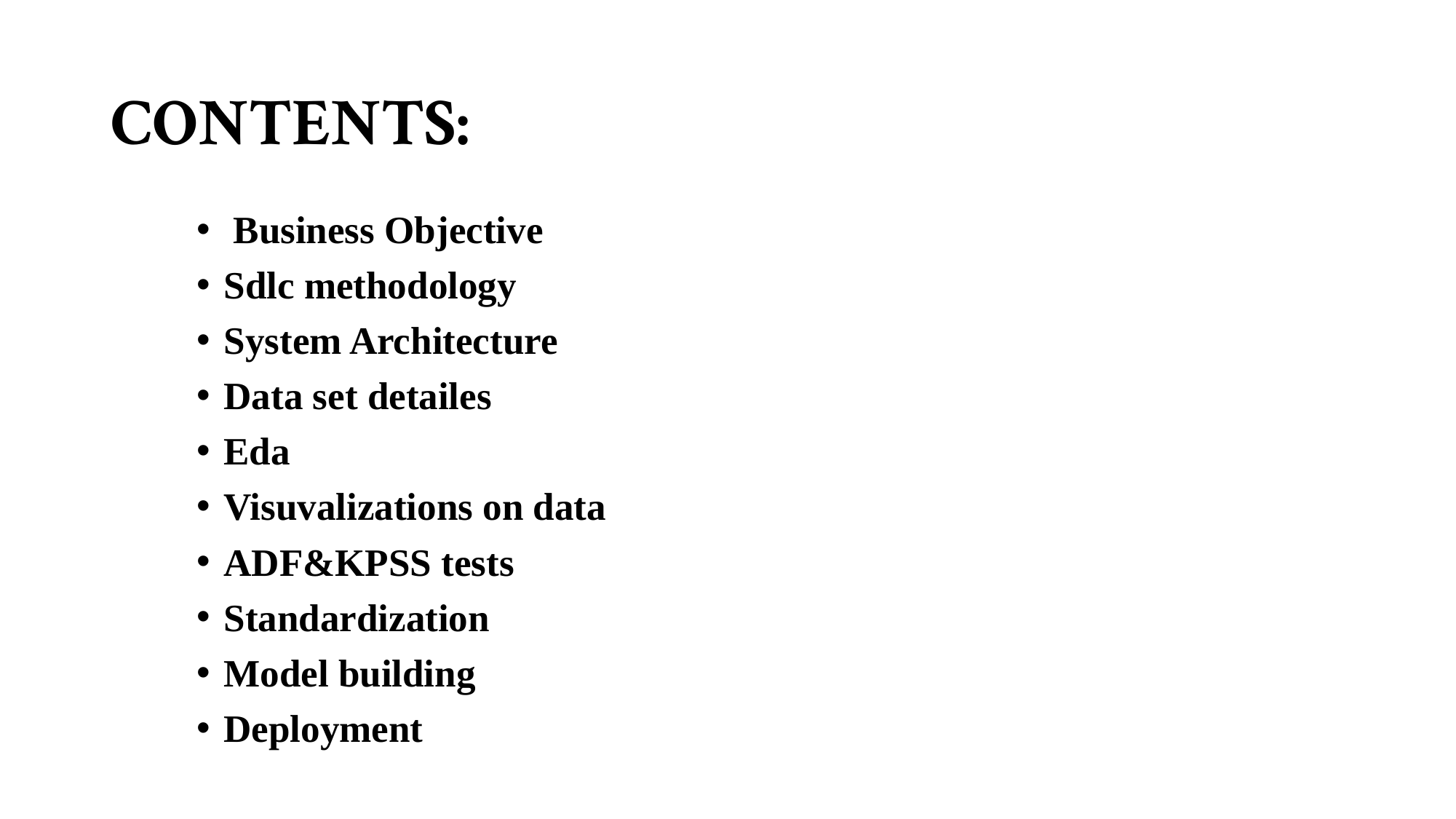

# CONTENTS:
 Business Objective
Sdlc methodology
System Architecture
Data set detailes
Eda
Visuvalizations on data
ADF&KPSS tests
Standardization
Model building
Deployment